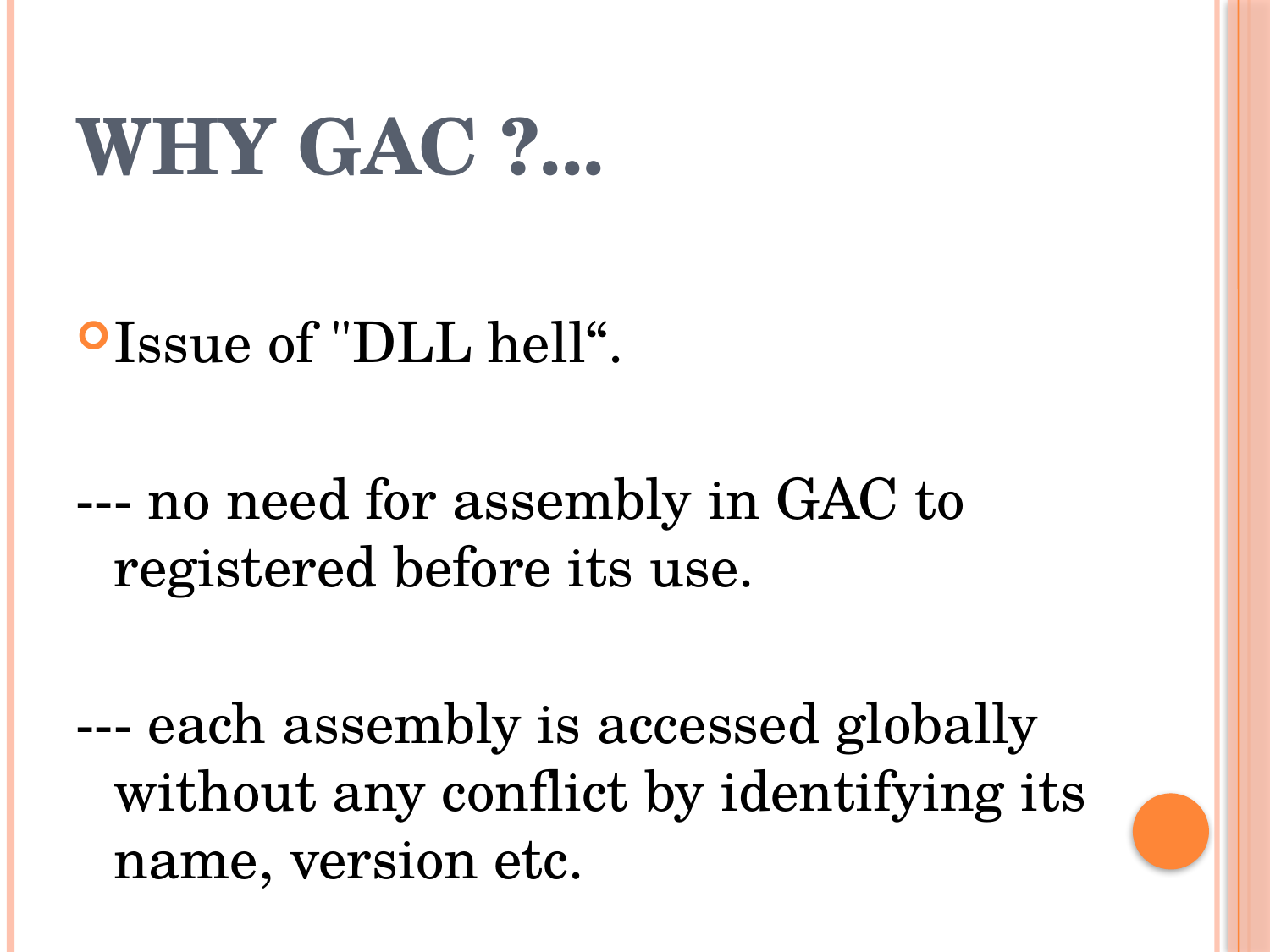

# Why GAC ?...

Issue of "DLL hell“.

--- no need for assembly in GAC to registered before its use.

--- each assembly is accessed globally without any conflict by identifying its name, version etc.